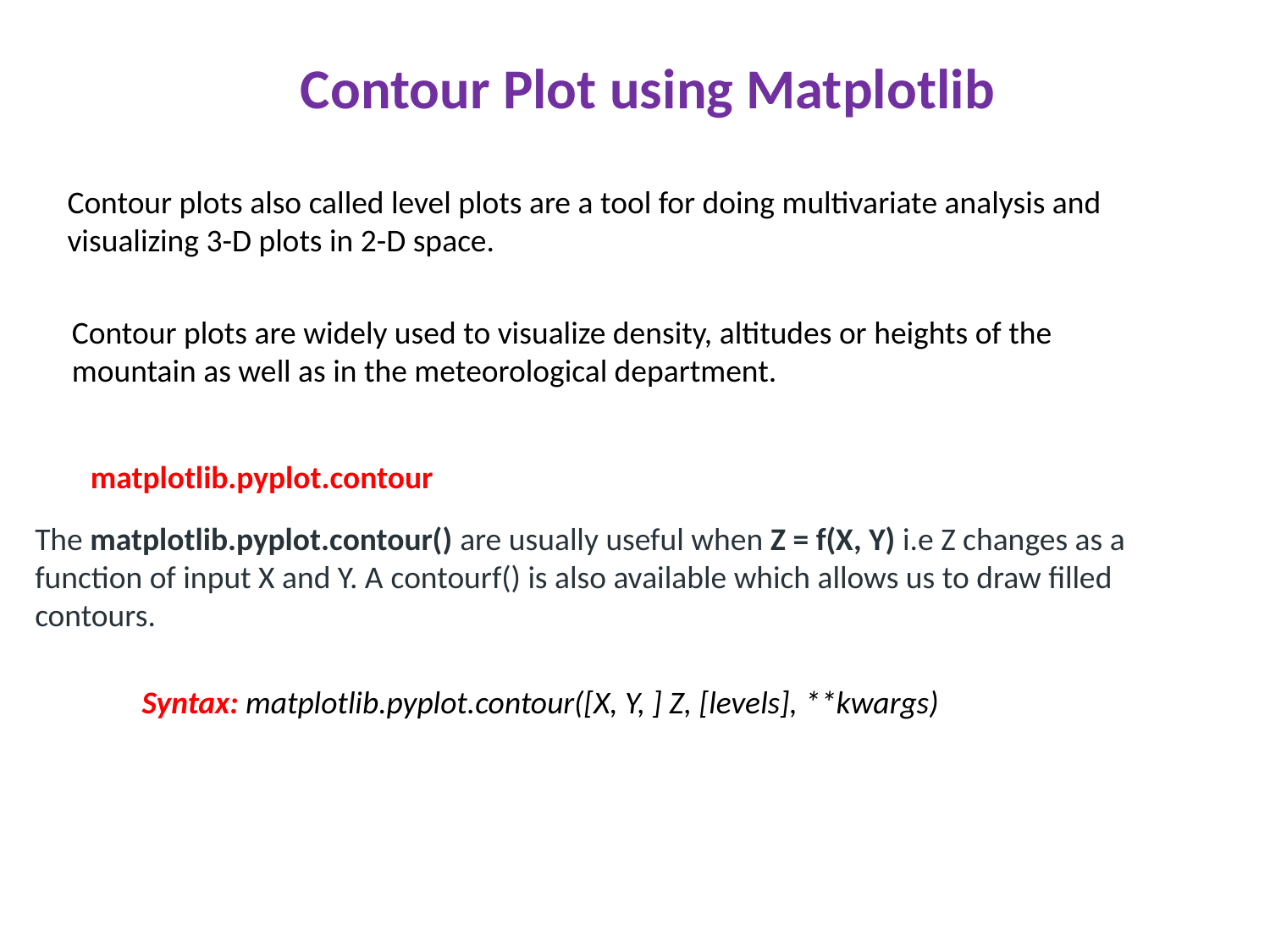

Contour Plot using Matplotlib
Contour plots also called level plots are a tool for doing multivariate analysis and visualizing 3-D plots in 2-D space.
Contour plots are widely used to visualize density, altitudes or heights of the mountain as well as in the meteorological department.
matplotlib.pyplot.contour
The matplotlib.pyplot.contour() are usually useful when Z = f(X, Y) i.e Z changes as a function of input X and Y. A contourf() is also available which allows us to draw filled contours.
Syntax: matplotlib.pyplot.contour([X, Y, ] Z, [levels], **kwargs)